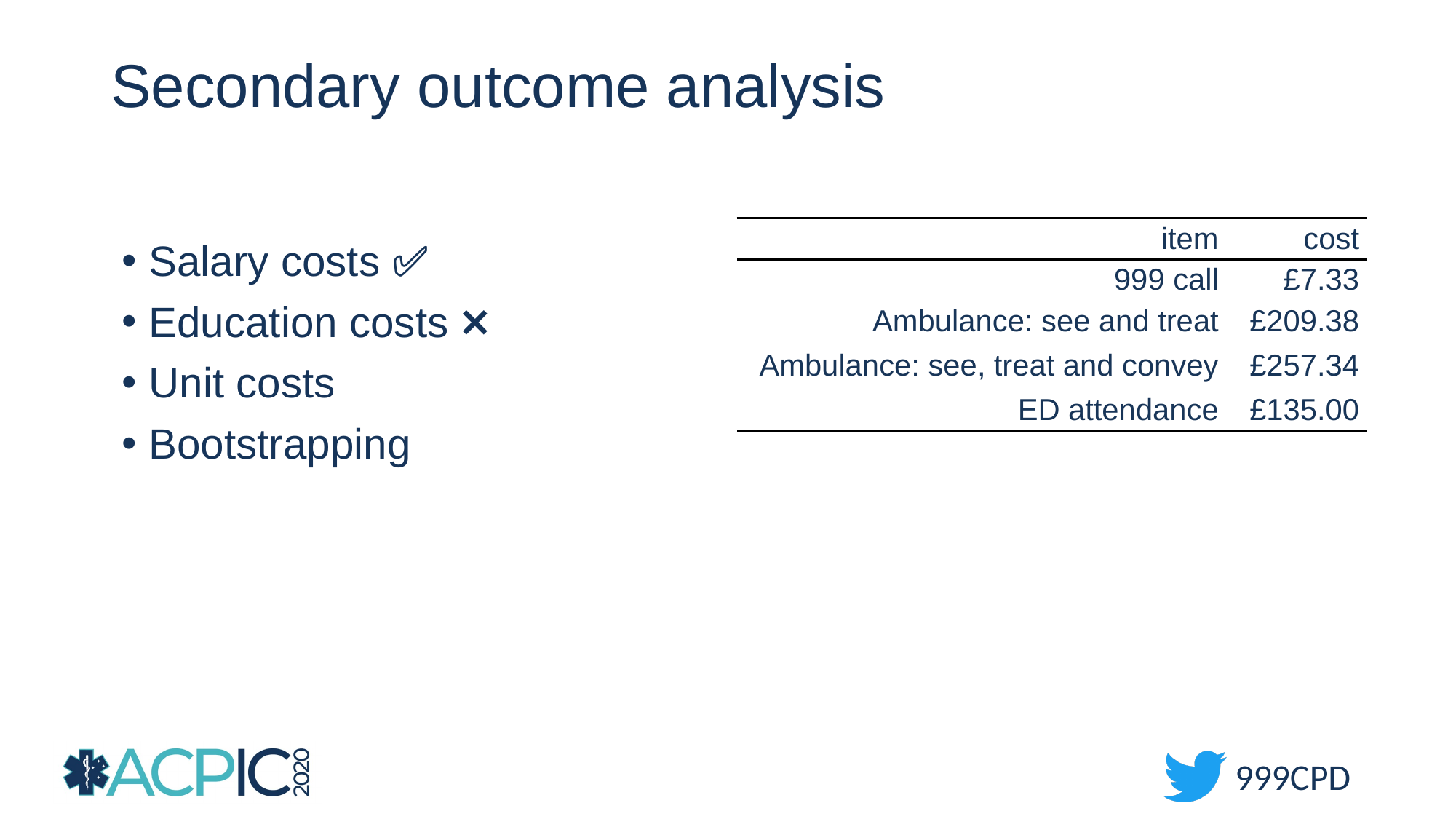

# Secondary outcome analysis
Salary costs ✅
Education costs ❌
Unit costs
Bootstrapping
| item | cost |
| --- | --- |
| 999 call | £7.33 |
| Ambulance: see and treat | £209.38 |
| Ambulance: see, treat and convey | £257.34 |
| ED attendance | £135.00 |